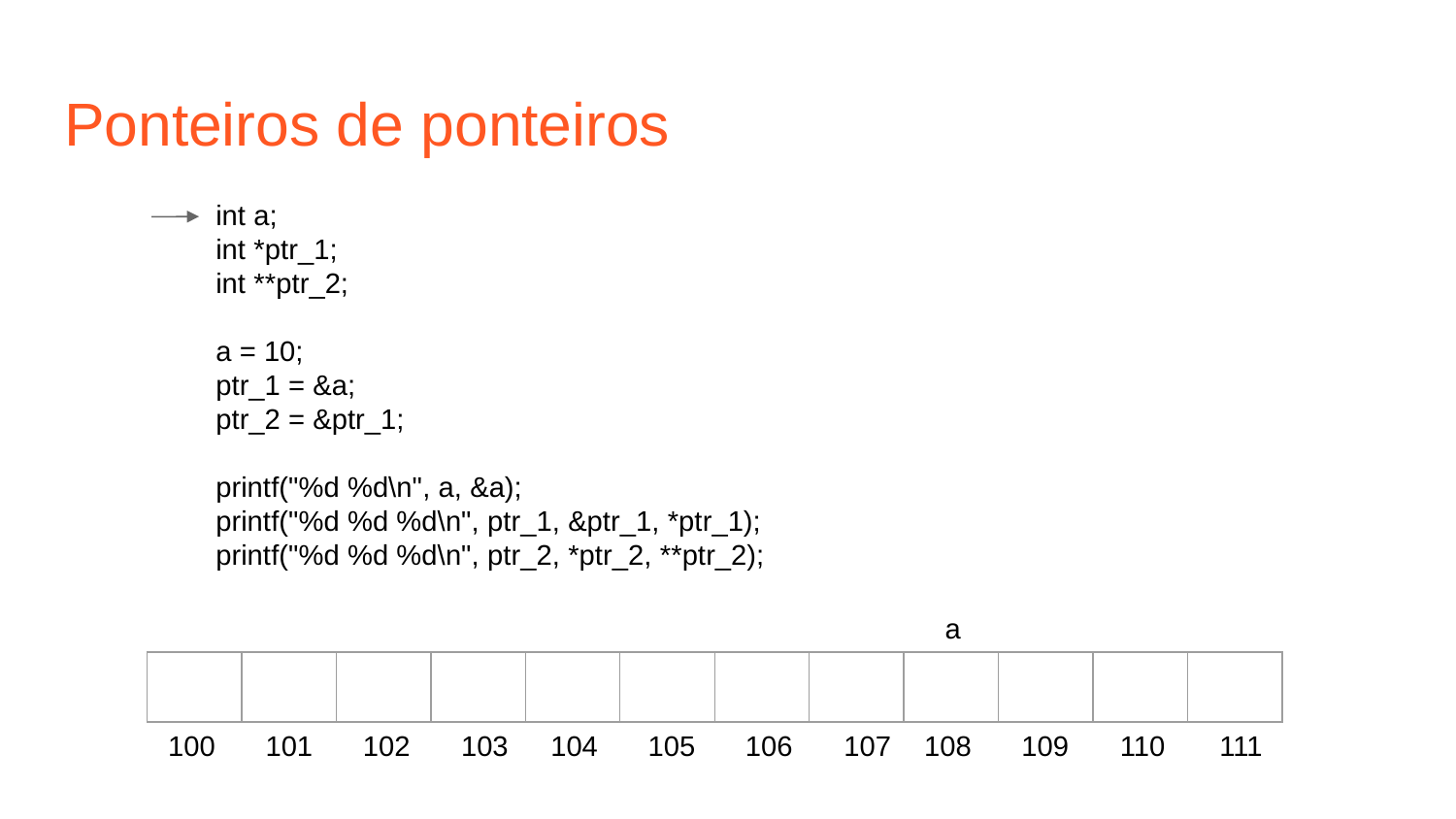

# Ponteiros de ponteiros
int a;
int *ptr_1;
int **ptr_2;

a = 10;
ptr_1 = &a;
ptr_2 = &ptr_1;

printf("%d %d\n", a, &a);
printf("%d %d %d\n", ptr_1, &ptr_1, *ptr_1);
printf("%d %d %d\n", ptr_2, *ptr_2, **ptr_2);
a
|  |  |  |  |  |  |  |  |  |  |  |  |
| --- | --- | --- | --- | --- | --- | --- | --- | --- | --- | --- | --- |
100
101
102
103
104
105
106
107
108
109
110
111